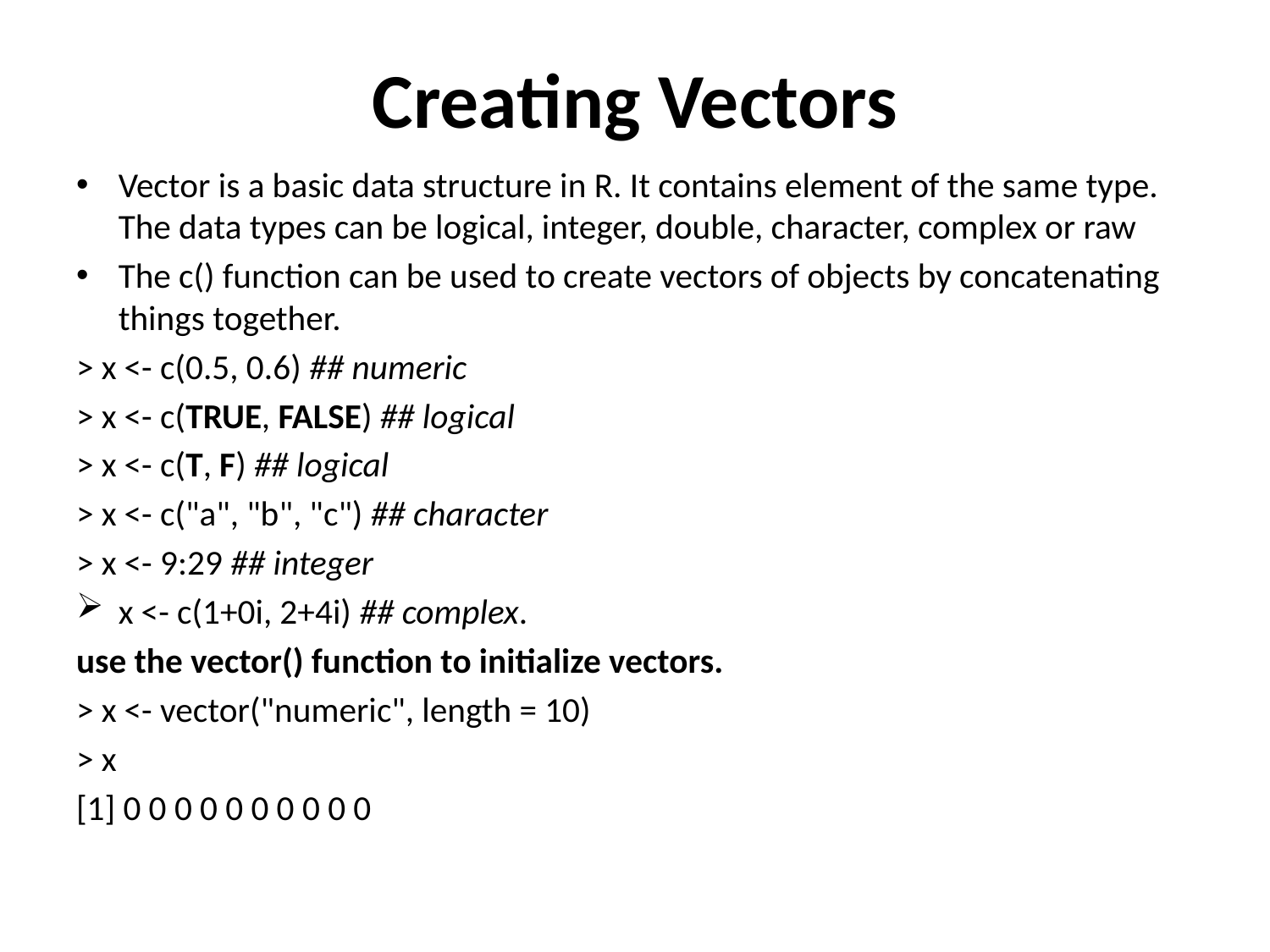

# Creating Vectors
Vector is a basic data structure in R. It contains element of the same type. The data types can be logical, integer, double, character, complex or raw
The c() function can be used to create vectors of objects by concatenating things together.
> x <- c(0.5, 0.6) ## numeric
> x <- c(TRUE, FALSE) ## logical
> x <- c(T, F) ## logical
> x <- c("a", "b", "c") ## character
> x <- 9:29 ## integer
x <- c(1+0i, 2+4i) ## complex.
use the vector() function to initialize vectors.
> x <- vector("numeric", length = 10)
> x
[1] 0 0 0 0 0 0 0 0 0 0